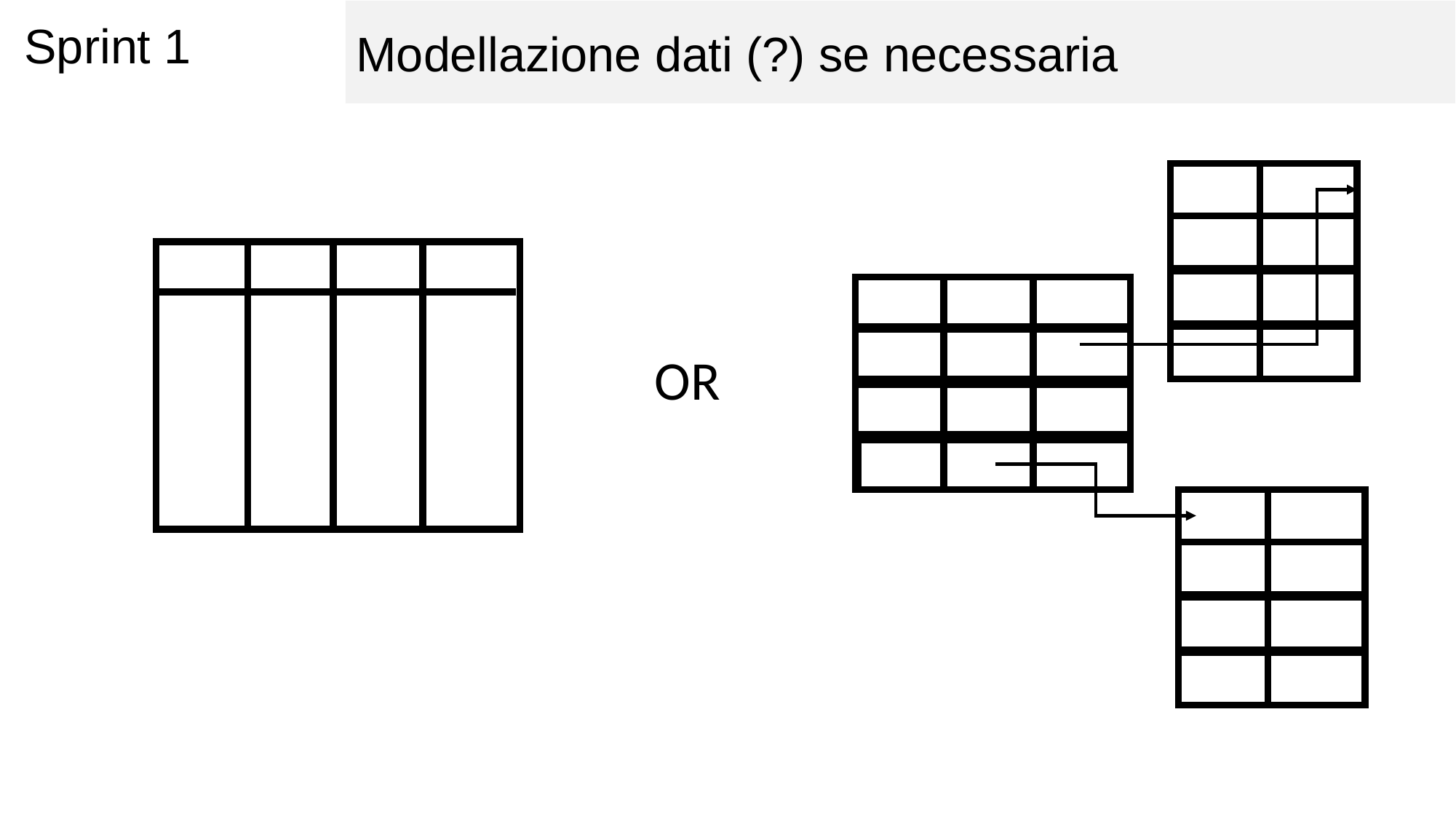

Modellazione dati (?) se necessaria
Sprint 1

OR